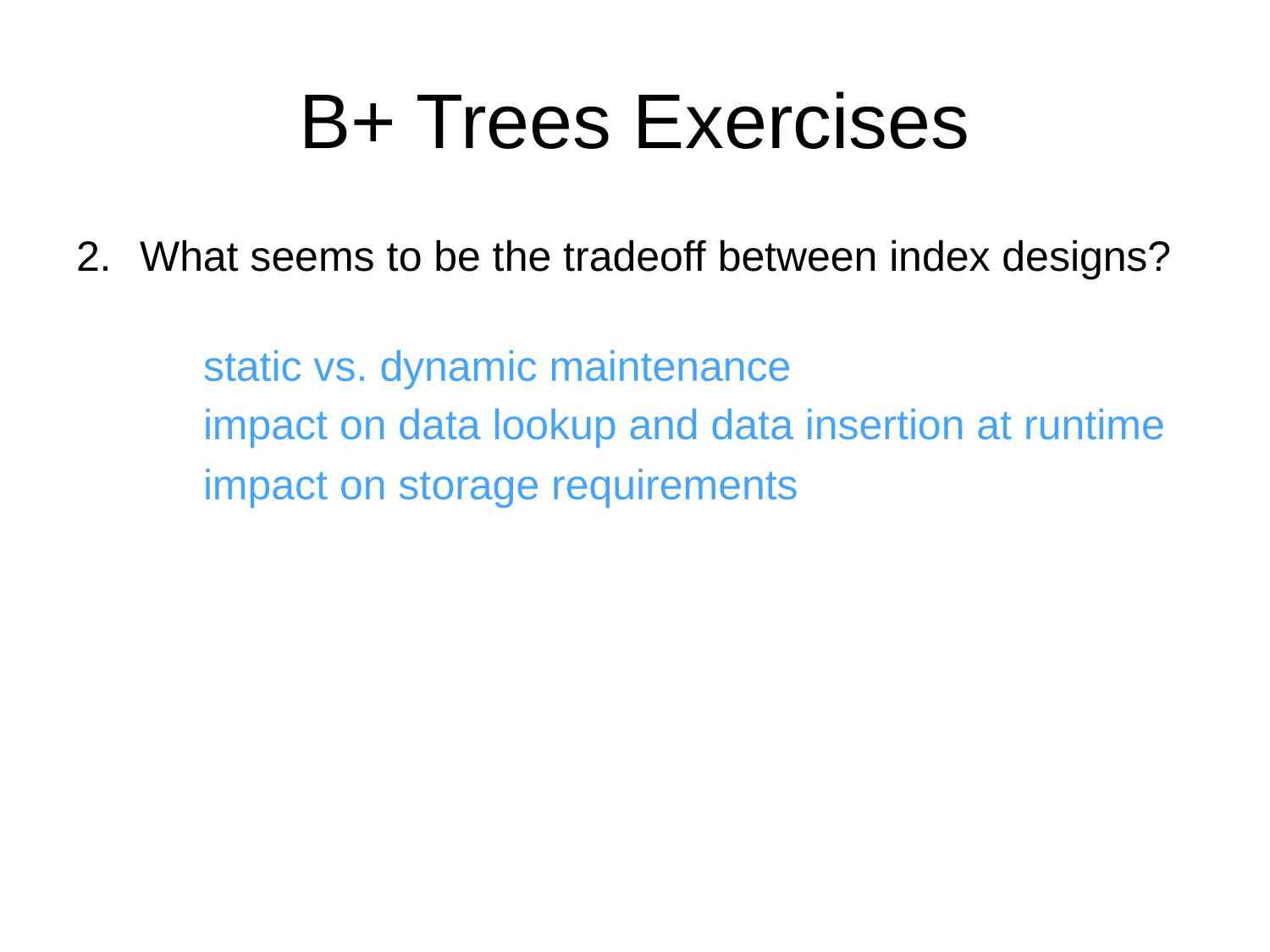

# B+ Trees Exercises
What seems to be the tradeoff between index designs?
	static vs. dynamic maintenance
	impact on data lookup and data insertion at runtime
	impact on storage requirements